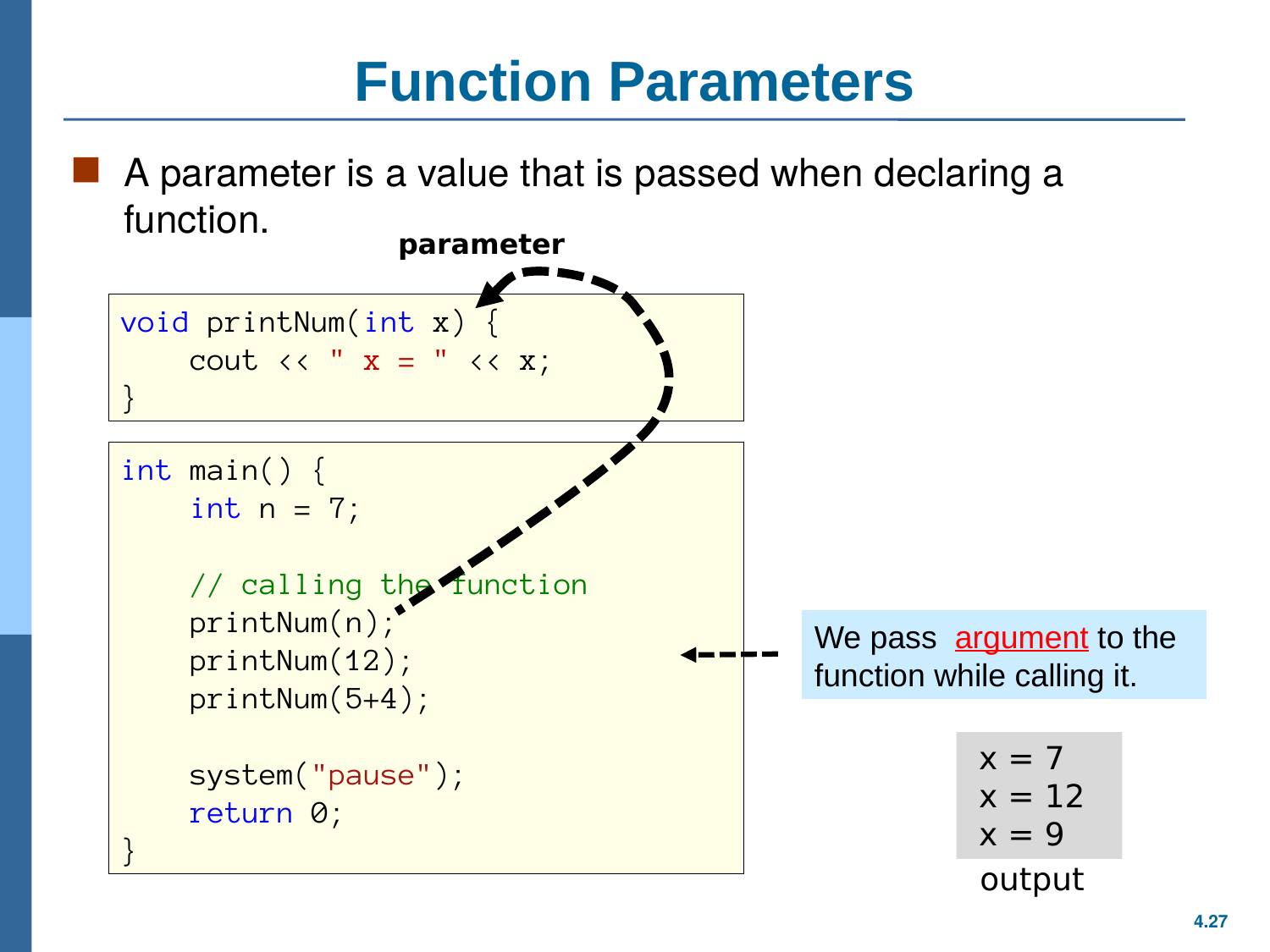

# Function Parameters
A parameter is a value that is passed when declaring a function.
parameter

void printNum(int x) {
    cout << " x = " << x;
}
int main() {
    int n = 7;

    // calling the function
    printNum(n);
    printNum(12);
    printNum(5+4);

    system("pause");
    return 0;
}
We pass  argument to the function while calling it.
 x = 7
 x = 12
 x = 9
output